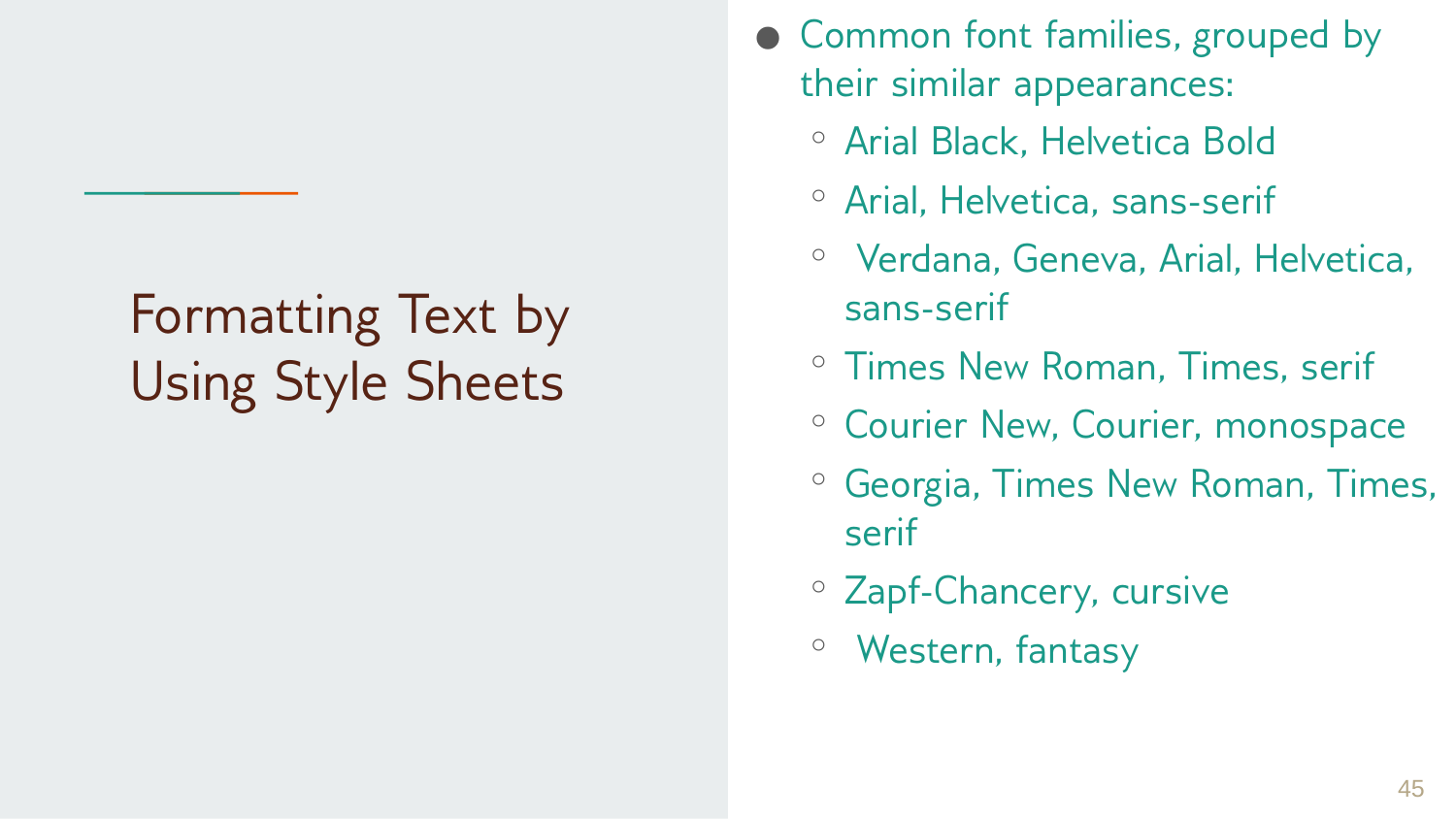

Common font families, grouped by their similar appearances:
Arial Black, Helvetica Bold
Arial, Helvetica, sans-serif
 Verdana, Geneva, Arial, Helvetica, sans-serif
Times New Roman, Times, serif
Courier New, Courier, monospace
Georgia, Times New Roman, Times, serif
Zapf-Chancery, cursive
 Western, fantasy
# Formatting Text by Using Style Sheets

 45